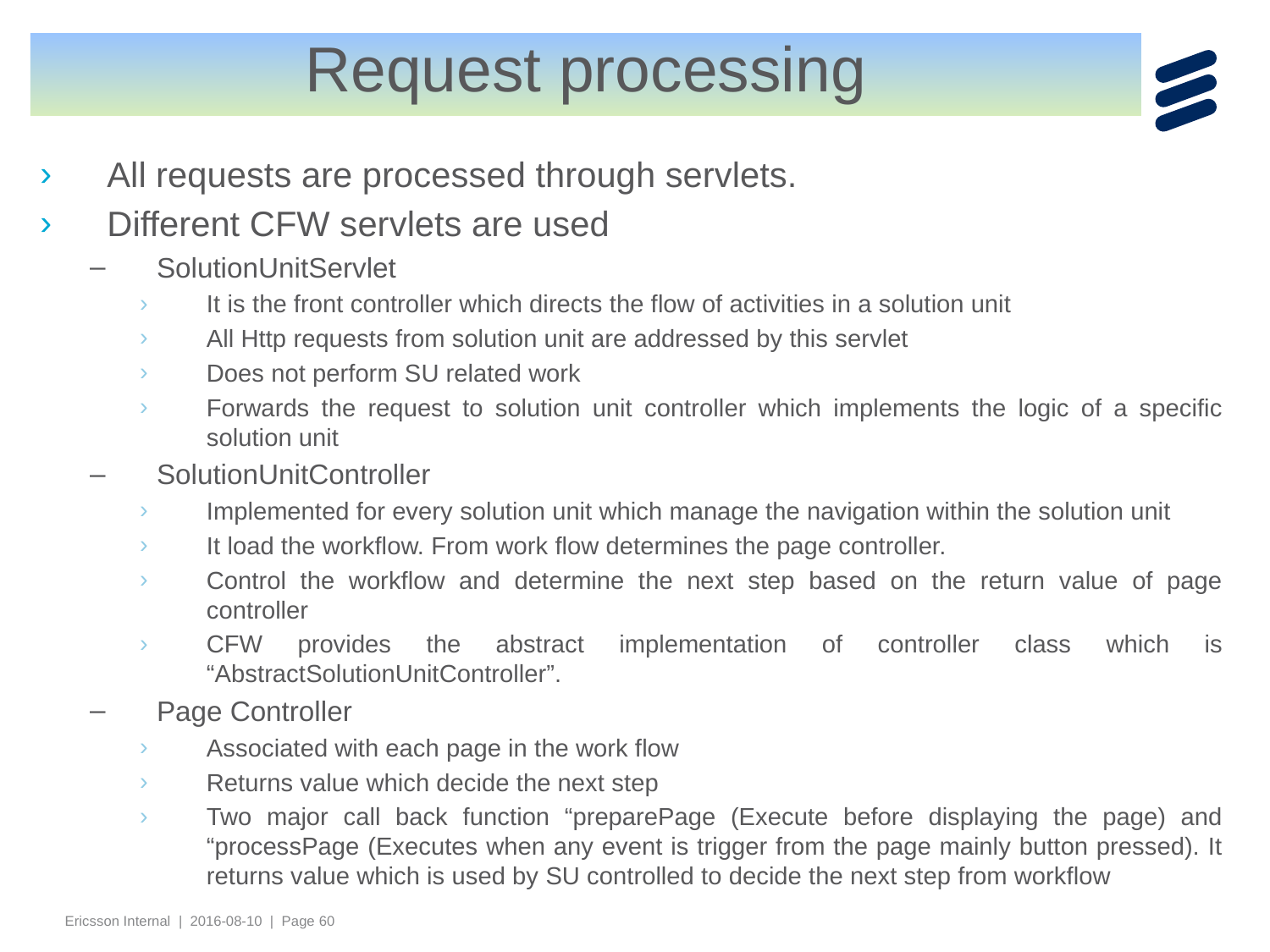

# Request processing
All requests are processed through servlets.
Different CFW servlets are used
SolutionUnitServlet
It is the front controller which directs the flow of activities in a solution unit
All Http requests from solution unit are addressed by this servlet
Does not perform SU related work
Forwards the request to solution unit controller which implements the logic of a specific solution unit
SolutionUnitController
Implemented for every solution unit which manage the navigation within the solution unit
It load the workflow. From work flow determines the page controller.
Control the workflow and determine the next step based on the return value of page controller
CFW provides the abstract implementation of controller class which is “AbstractSolutionUnitController”.
Page Controller
Associated with each page in the work flow
Returns value which decide the next step
Two major call back function “preparePage (Execute before displaying the page) and “processPage (Executes when any event is trigger from the page mainly button pressed). It returns value which is used by SU controlled to decide the next step from workflow